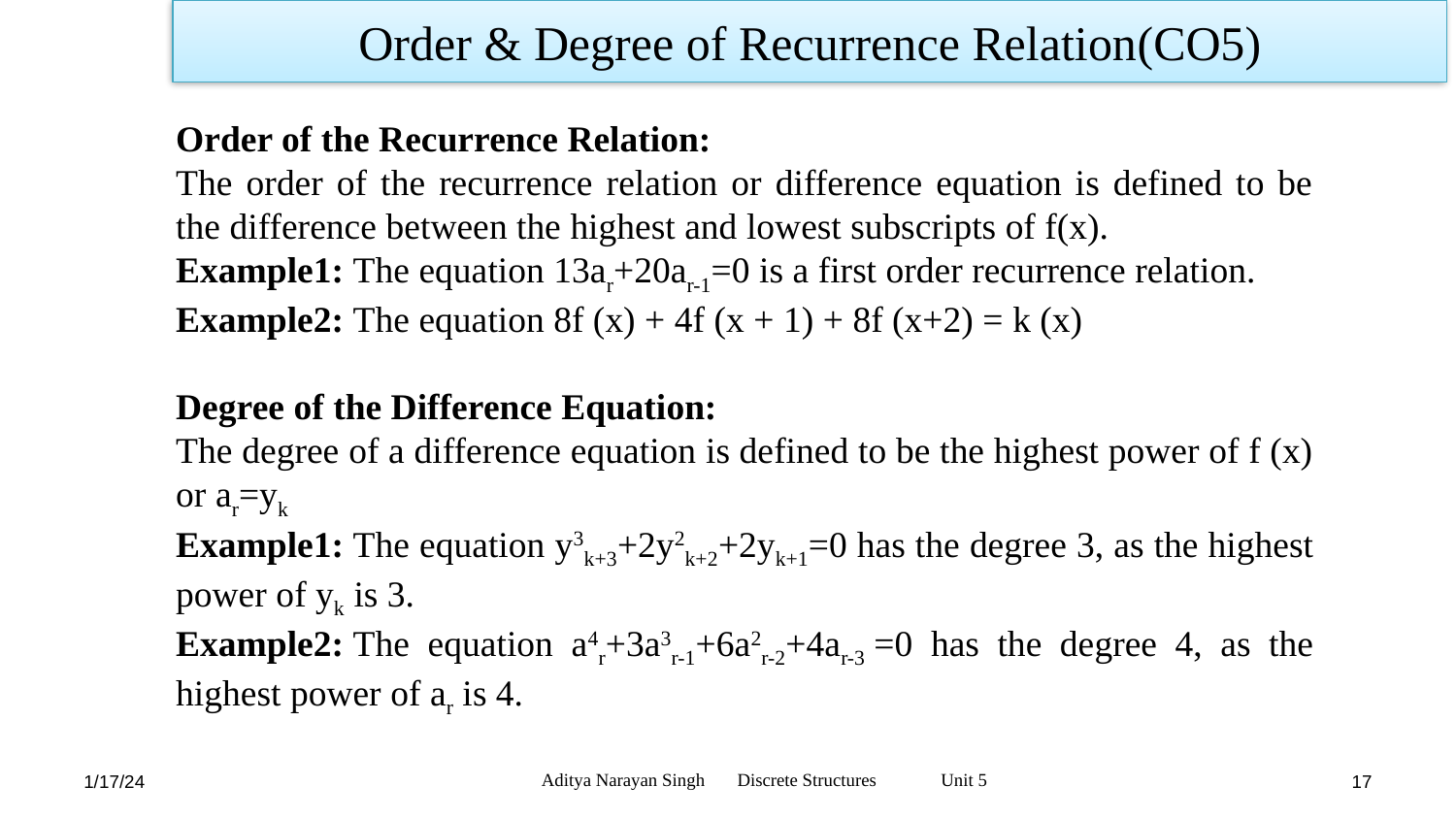

Order & Degree of Recurrence Relation(CO5)
Order of the Recurrence Relation:
The order of the recurrence relation or difference equation is defined to be the difference between the highest and lowest subscripts of f(x).
Example1: The equation 13ar+20ar-1=0 is a first order recurrence relation.
Example2: The equation 8f (x) + 4f (x + 1) + 8f (x+2) = k (x)

Degree of the Difference Equation:
The degree of a difference equation is defined to be the highest power of f (x) or ar=yk
Example1: The equation y3k+3+2y2k+2+2yk+1=0 has the degree 3, as the highest power of yk is 3.
Example2: The equation a4r+3a3r-1+6a2r-2+4ar-3 =0 has the degree 4, as the highest power of ar is 4.

Aditya Narayan Singh       Discrete Structures              Unit 5
1/17/24
17